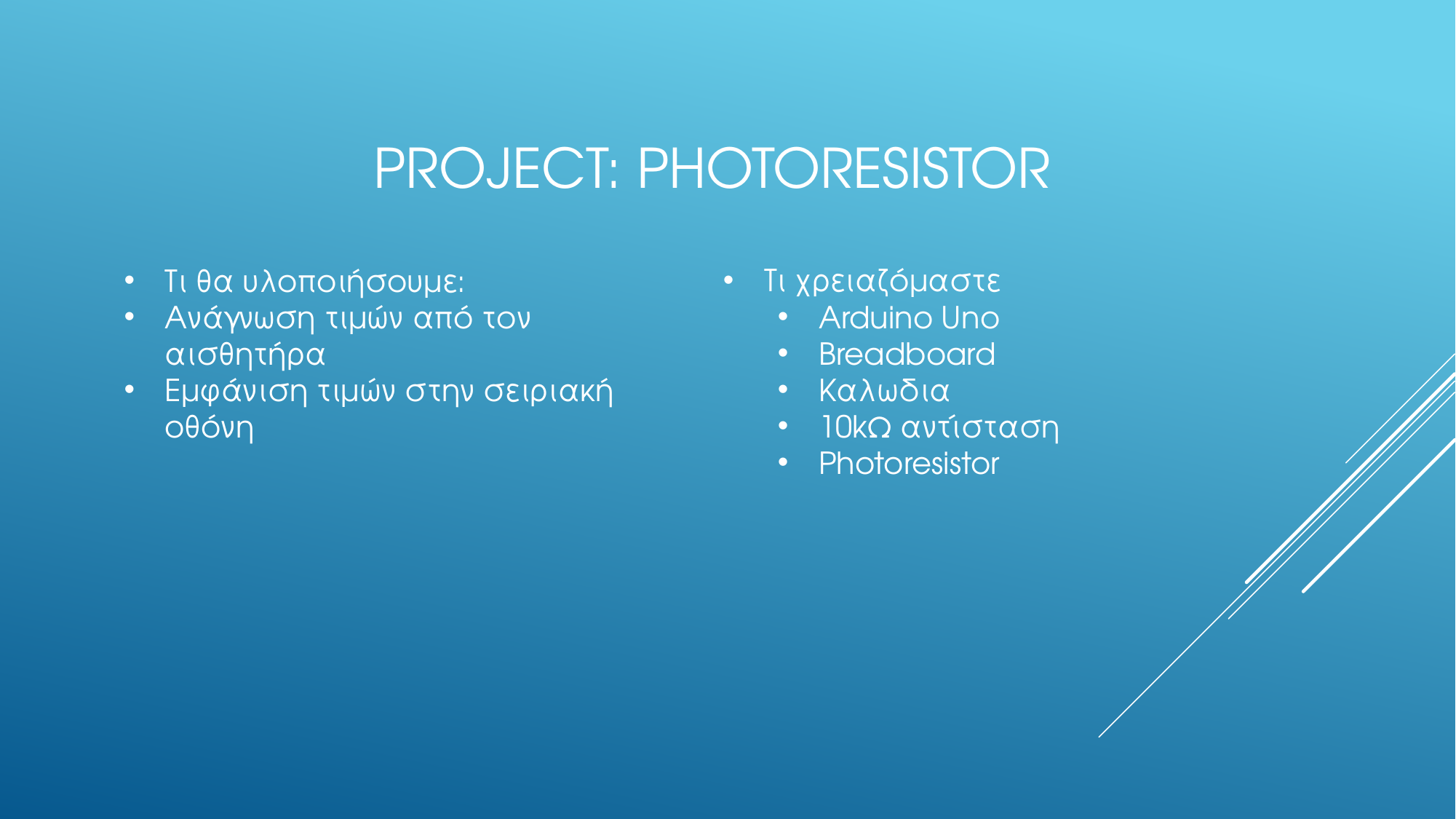

# Project: Photoresistor
Τι θα υλοποιήσουμε:
Ανάγνωση τιμών από τον αισθητήρα
Εμφάνιση τιμών στην σειριακή οθόνη
Τι χρειαζόμαστε
Arduino Uno
Breadboard
Καλωδια
10kΩ αντίσταση
Photoresistor